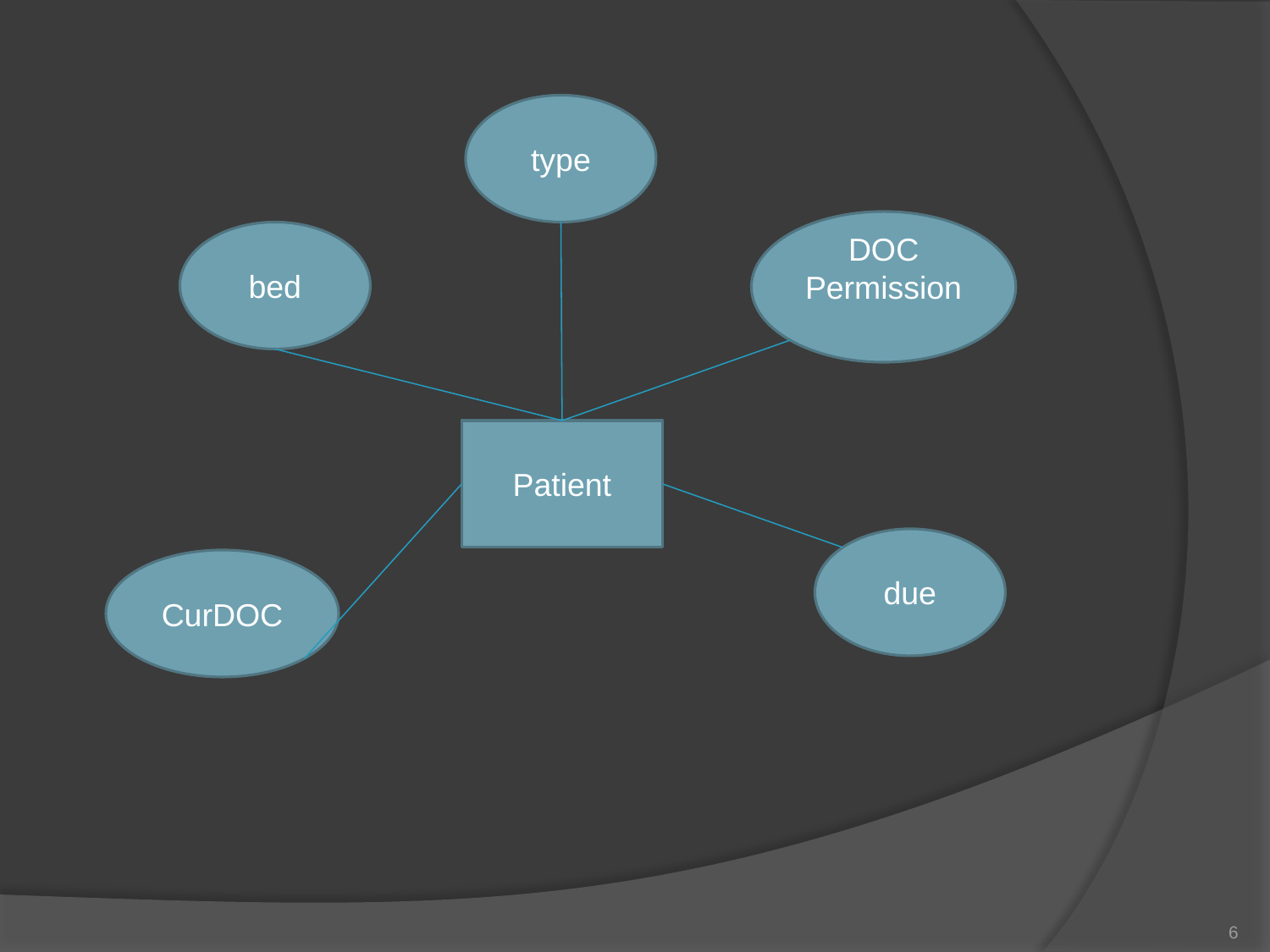

type
DOC Permission

bed
Patient
due
CurDOC
6